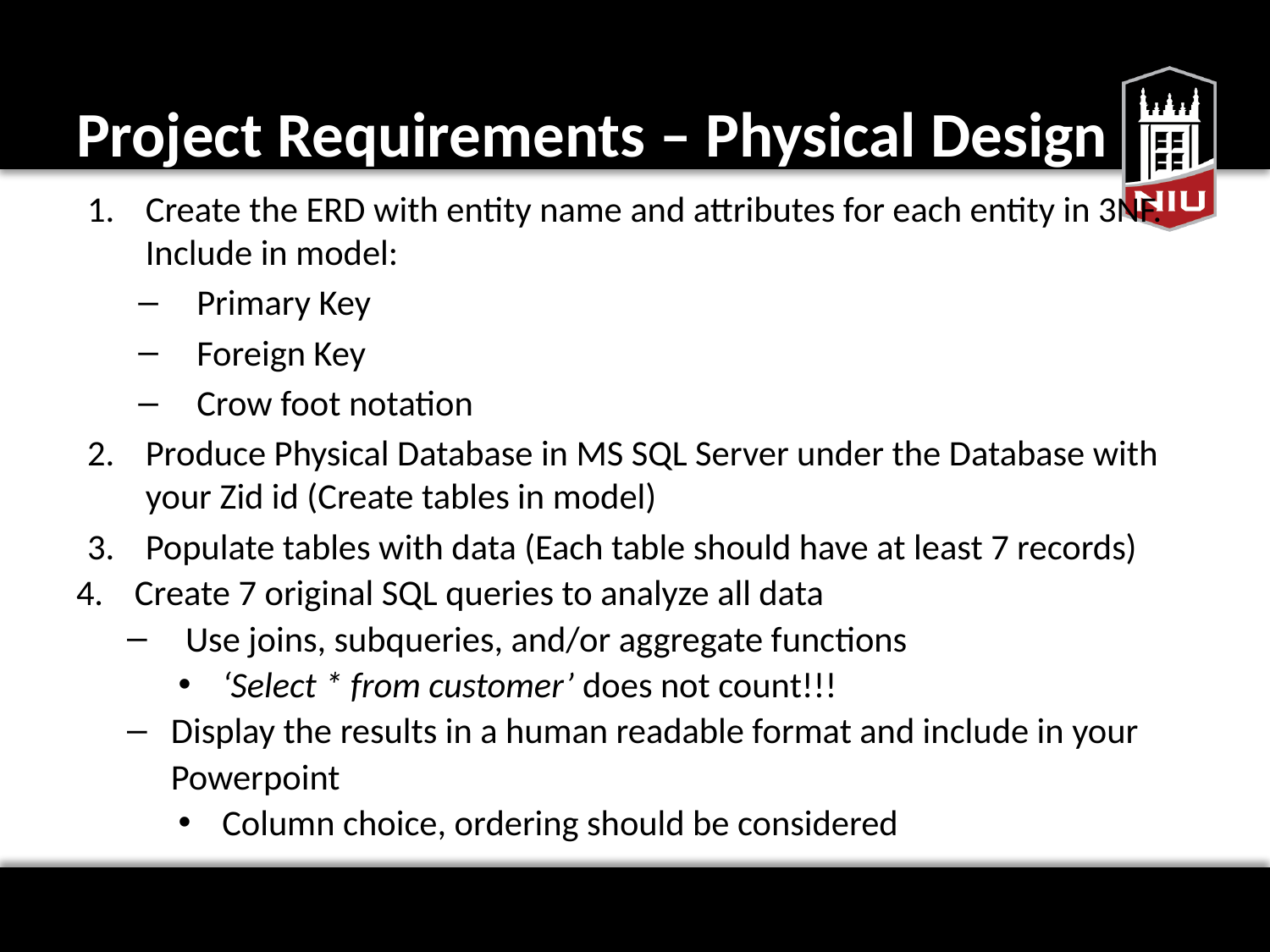

# Project Requirements – Physical Design
Create the ERD with entity name and attributes for each entity in 3NF. Include in model:
Primary Key
Foreign Key
Crow foot notation
Produce Physical Database in MS SQL Server under the Database with your Zid id (Create tables in model)
Populate tables with data (Each table should have at least 7 records)
Create 7 original SQL queries to analyze all data
Use joins, subqueries, and/or aggregate functions
‘Select * from customer’ does not count!!!
Display the results in a human readable format and include in your Powerpoint
Column choice, ordering should be considered